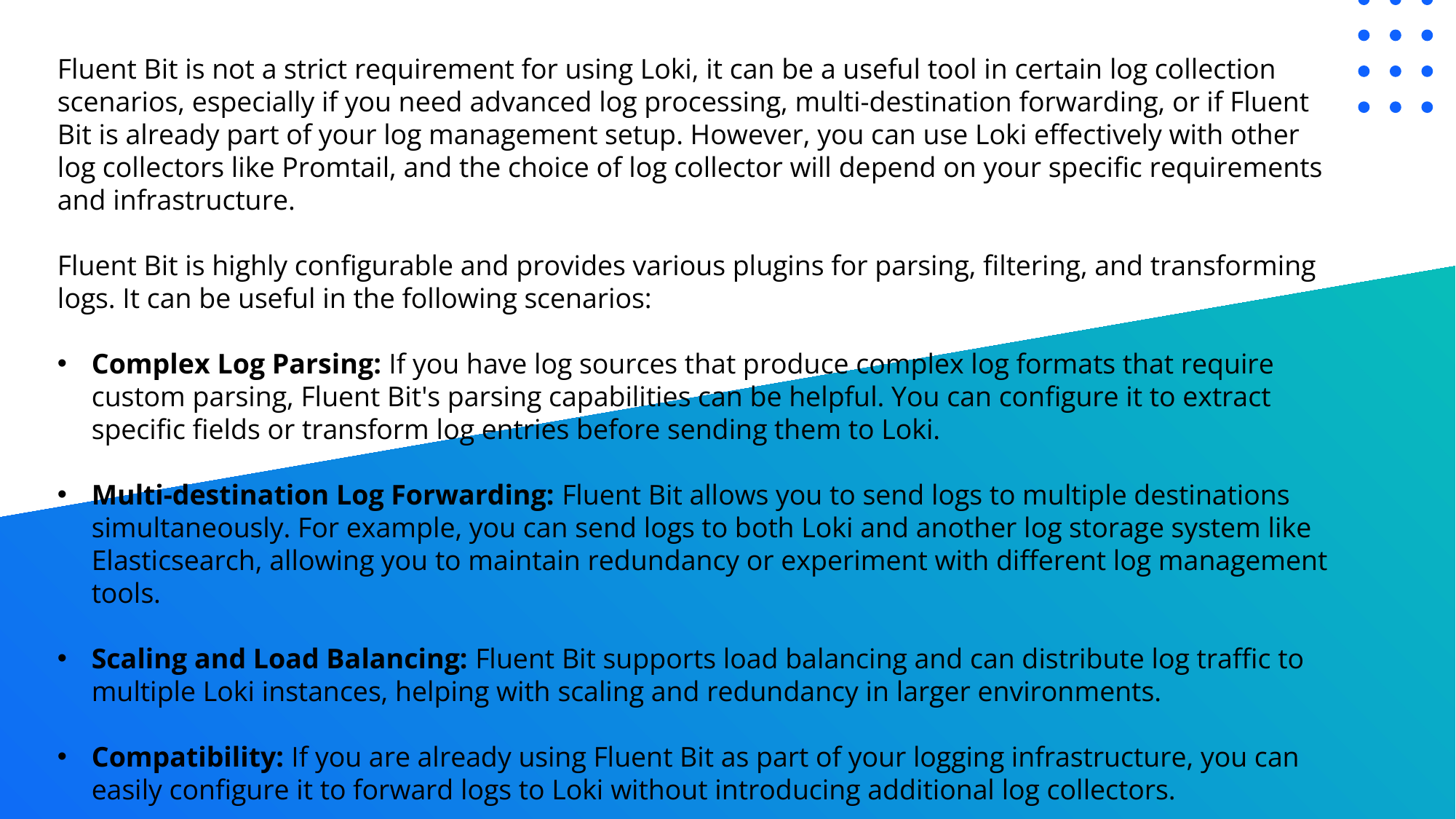

Fluent Bit is not a strict requirement for using Loki, it can be a useful tool in certain log collection scenarios, especially if you need advanced log processing, multi-destination forwarding, or if Fluent Bit is already part of your log management setup. However, you can use Loki effectively with other log collectors like Promtail, and the choice of log collector will depend on your specific requirements and infrastructure.

Fluent Bit is highly configurable and provides various plugins for parsing, filtering, and transforming logs. It can be useful in the following scenarios:

Complex Log Parsing: If you have log sources that produce complex log formats that require custom parsing, Fluent Bit's parsing capabilities can be helpful. You can configure it to extract specific fields or transform log entries before sending them to Loki.

Multi-destination Log Forwarding: Fluent Bit allows you to send logs to multiple destinations simultaneously. For example, you can send logs to both Loki and another log storage system like Elasticsearch, allowing you to maintain redundancy or experiment with different log management tools.

Scaling and Load Balancing: Fluent Bit supports load balancing and can distribute log traffic to multiple Loki instances, helping with scaling and redundancy in larger environments.

Compatibility: If you are already using Fluent Bit as part of your logging infrastructure, you can easily configure it to forward logs to Loki without introducing additional log collectors.